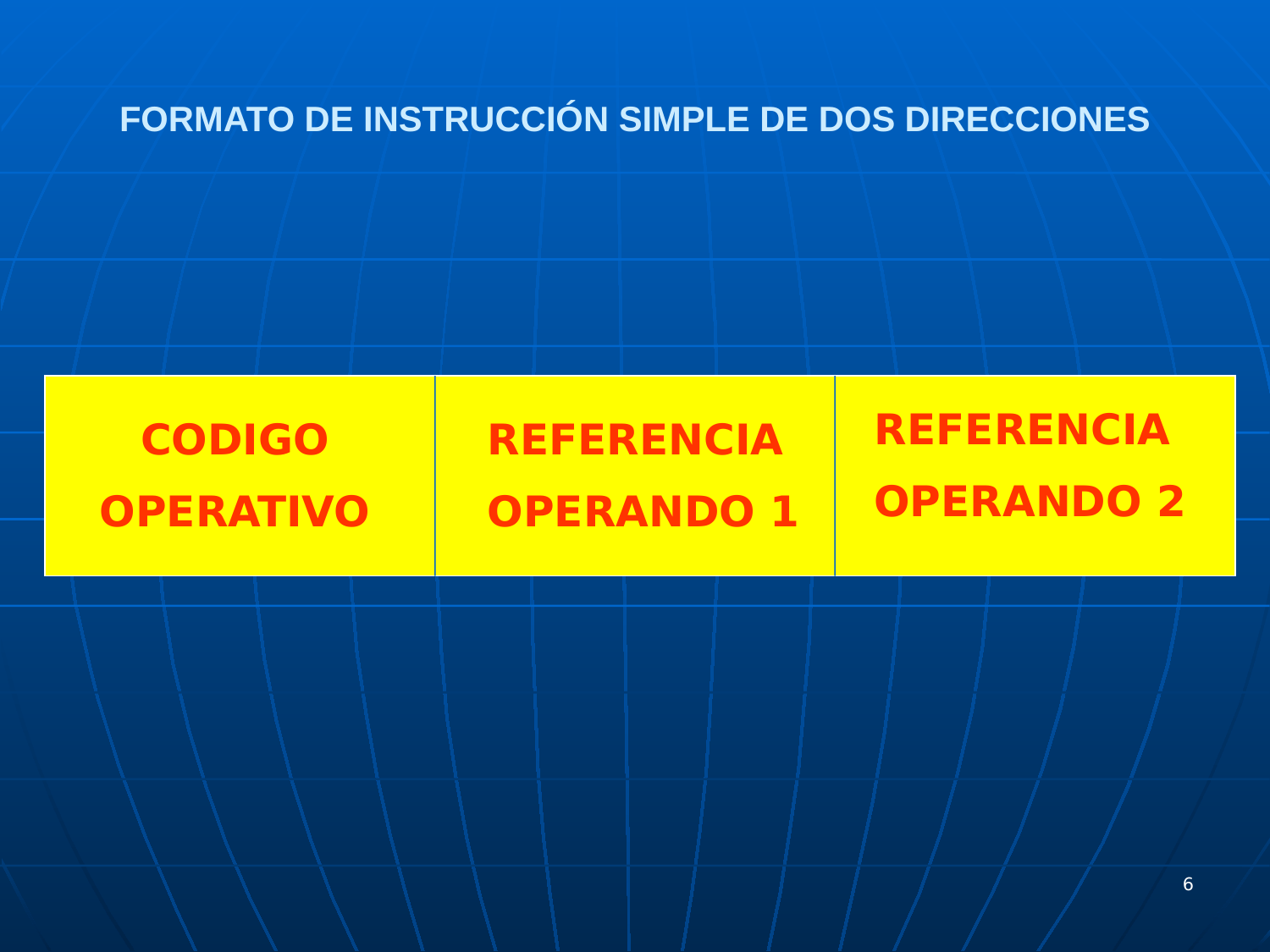

# FORMATO DE INSTRUCCIÓN SIMPLE DE DOS DIRECCIONES

REFERENCIA
OPERANDO 2
CODIGO
OPERATIVO

REFERENCIA
OPERANDO 1
6